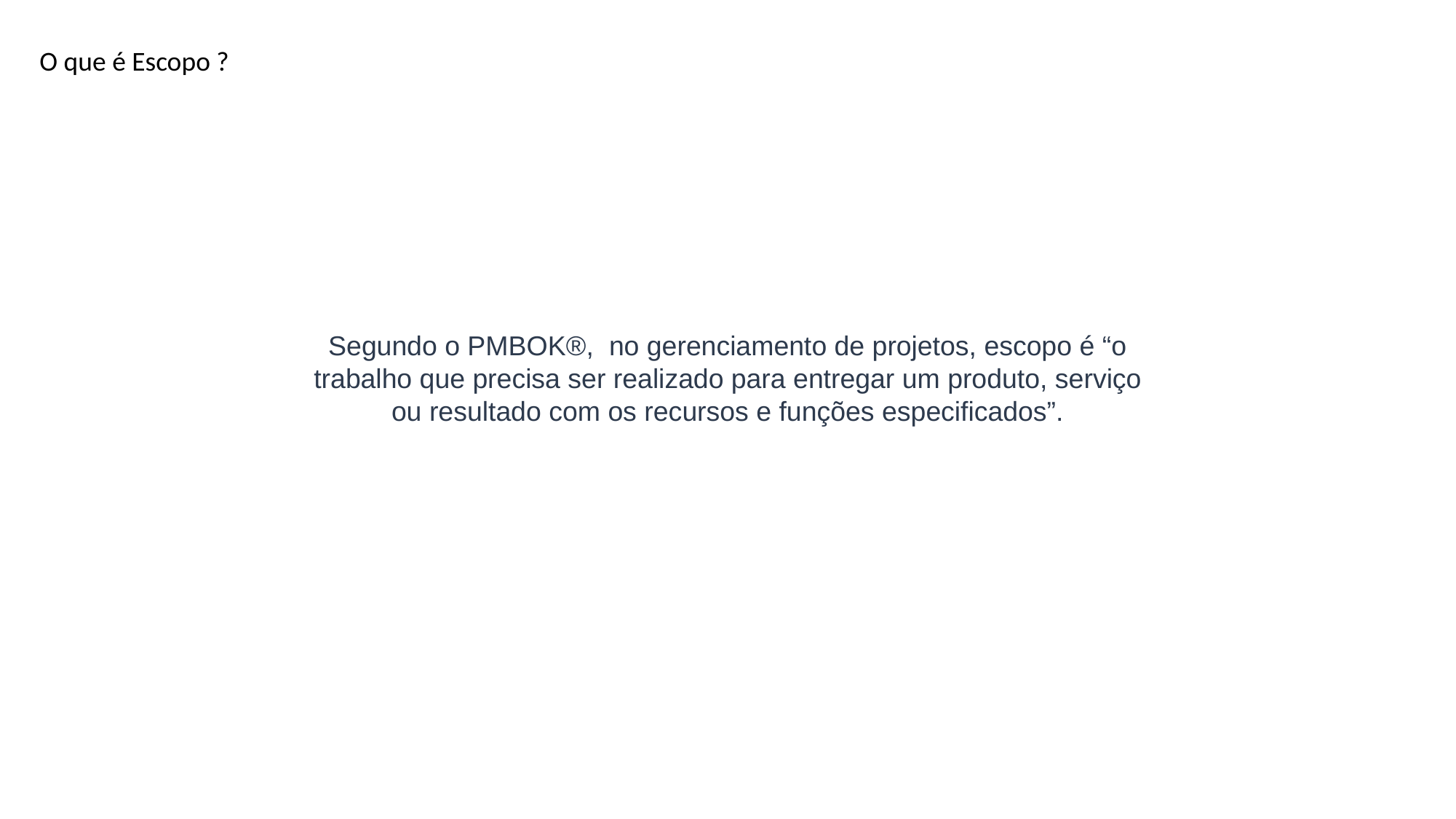

O que é Escopo ?
Segundo o PMBOK®,  no gerenciamento de projetos, escopo é “o trabalho que precisa ser realizado para entregar um produto, serviço ou resultado com os recursos e funções especificados”.